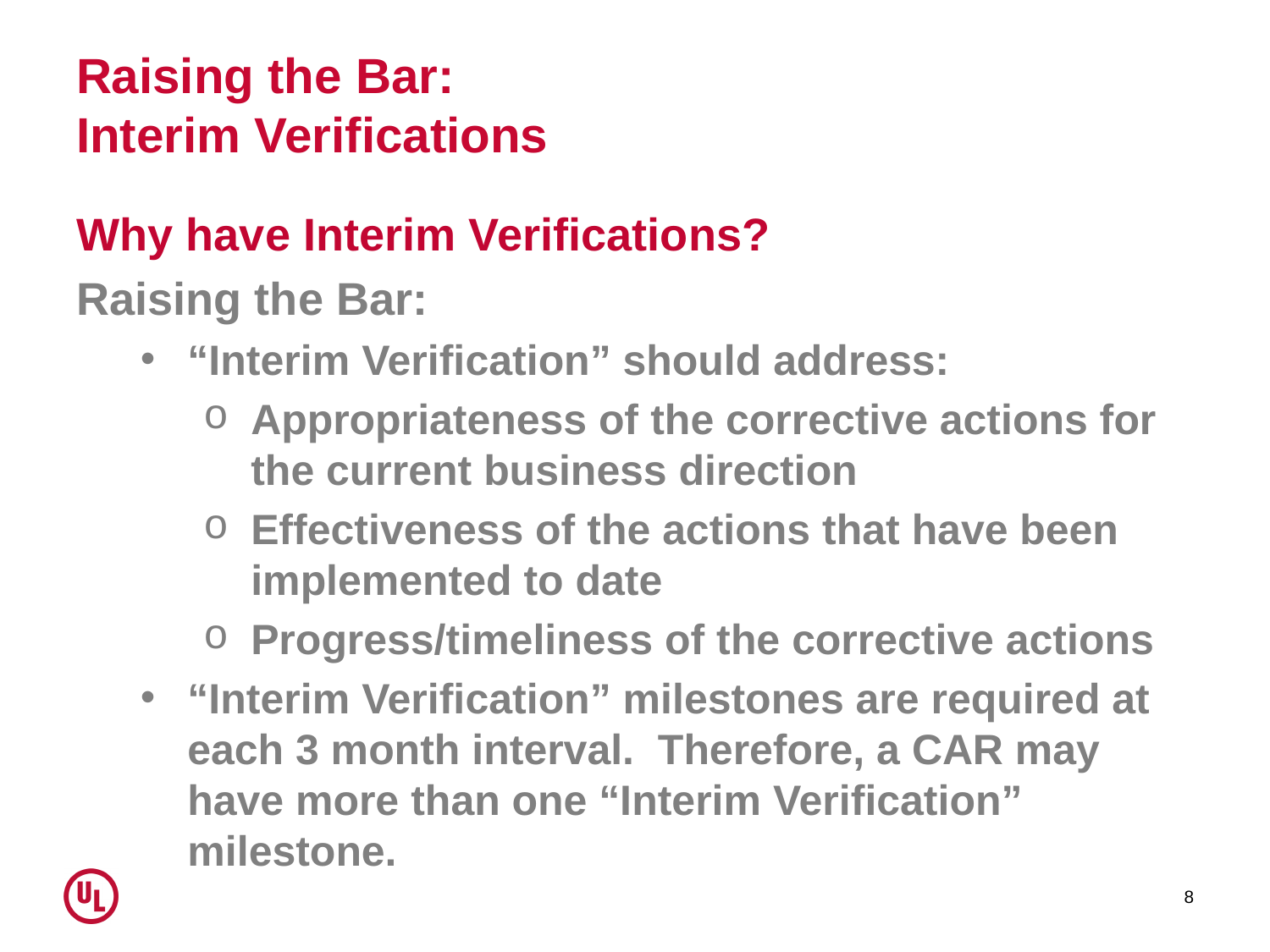

# Raising the Bar: Interim Verifications
Why have Interim Verifications?
Raising the Bar:
“Interim Verification” should address:
Appropriateness of the corrective actions for the current business direction
Effectiveness of the actions that have been implemented to date
Progress/timeliness of the corrective actions
“Interim Verification” milestones are required at each 3 month interval.  Therefore, a CAR may have more than one “Interim Verification” milestone.
8